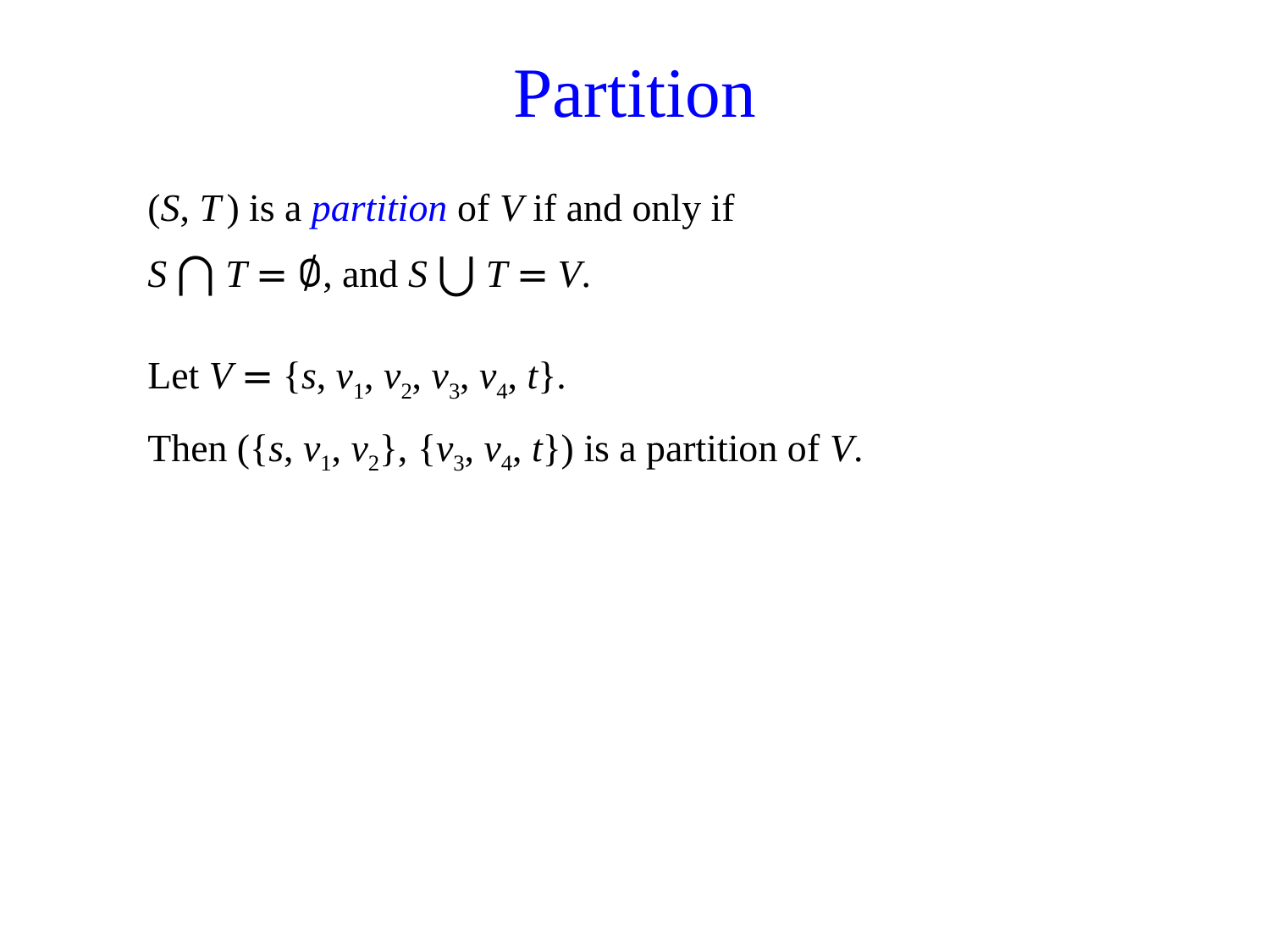

# Partition
(S, T) is a partition of V if and only if
S ⋂ T = ∅, and S ⋃ T = V.

Let V = {s, v1, v2, v3, v4, t}.
Then ({s, v1, v2}, {v3, v4, t}) is a partition of V.